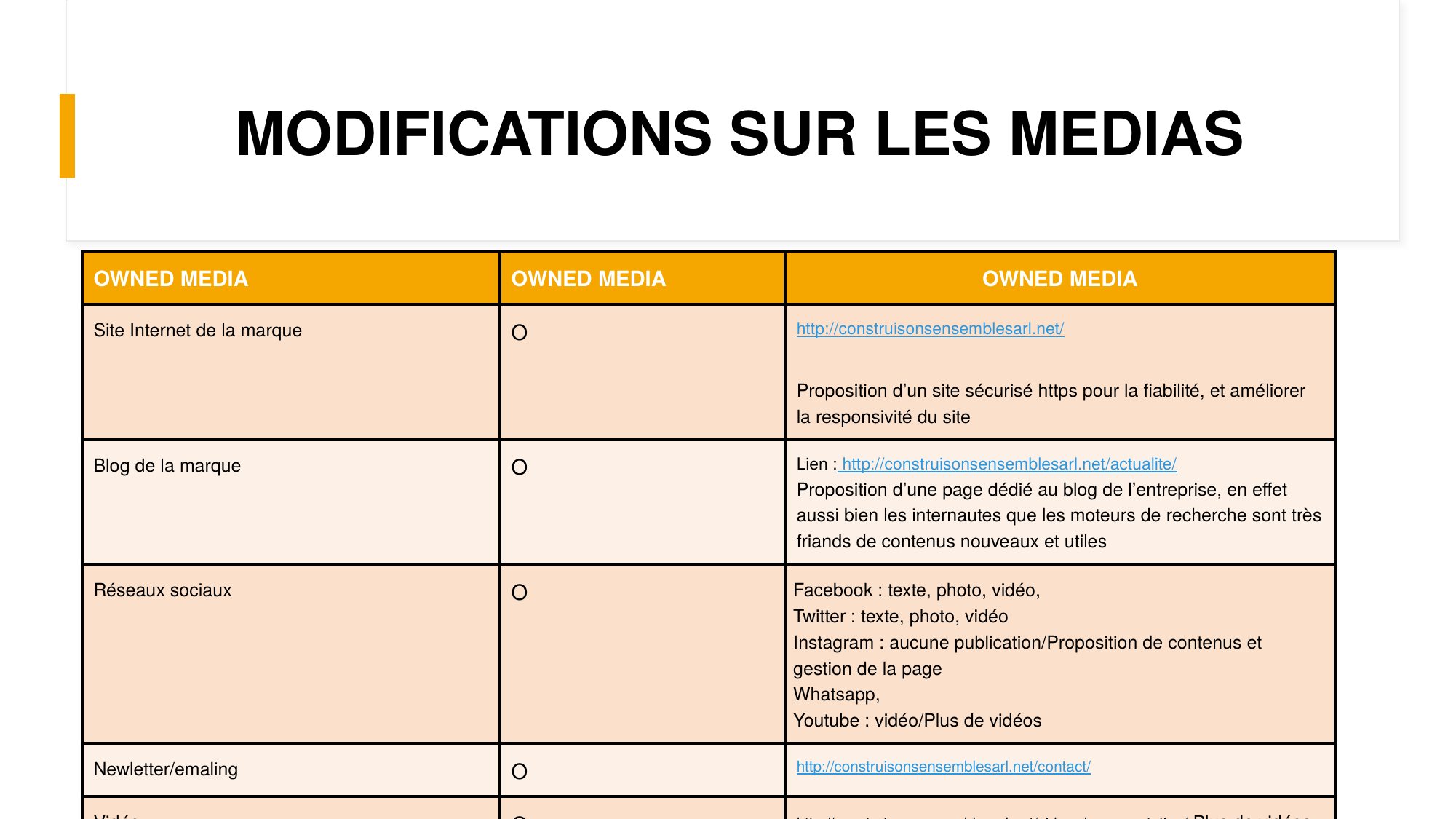

# MODIFICATIONS SUR LES MEDIAS
| OWNED MEDIA | OWNED MEDIA | OWNED MEDIA |
| --- | --- | --- |
| Site Internet de la marque | O | http://construisonsensemblesarl.net/ Proposition d’un site sécurisé https pour la fiabilité, et améliorer la responsivité du site |
| Blog de la marque | O | Lien : http://construisonsensemblesarl.net/actualite/ Proposition d’une page dédié au blog de l’entreprise, en effet aussi bien les internautes que les moteurs de recherche sont très friands de contenus nouveaux et utiles |
| Réseaux sociaux | O | Facebook : texte, photo, vidéo,  Twitter : texte, photo, vidéo Instagram : aucune publication/Proposition de contenus et gestion de la page Whatsapp, Youtube : vidéo/Plus de vidéos |
| Newletter/emaling | O | http://construisonsensemblesarl.net/contact/ |
| Vidéo | O | http://construisonsensemblesarl.net/video-de-presentation/ Plus de vidéos |